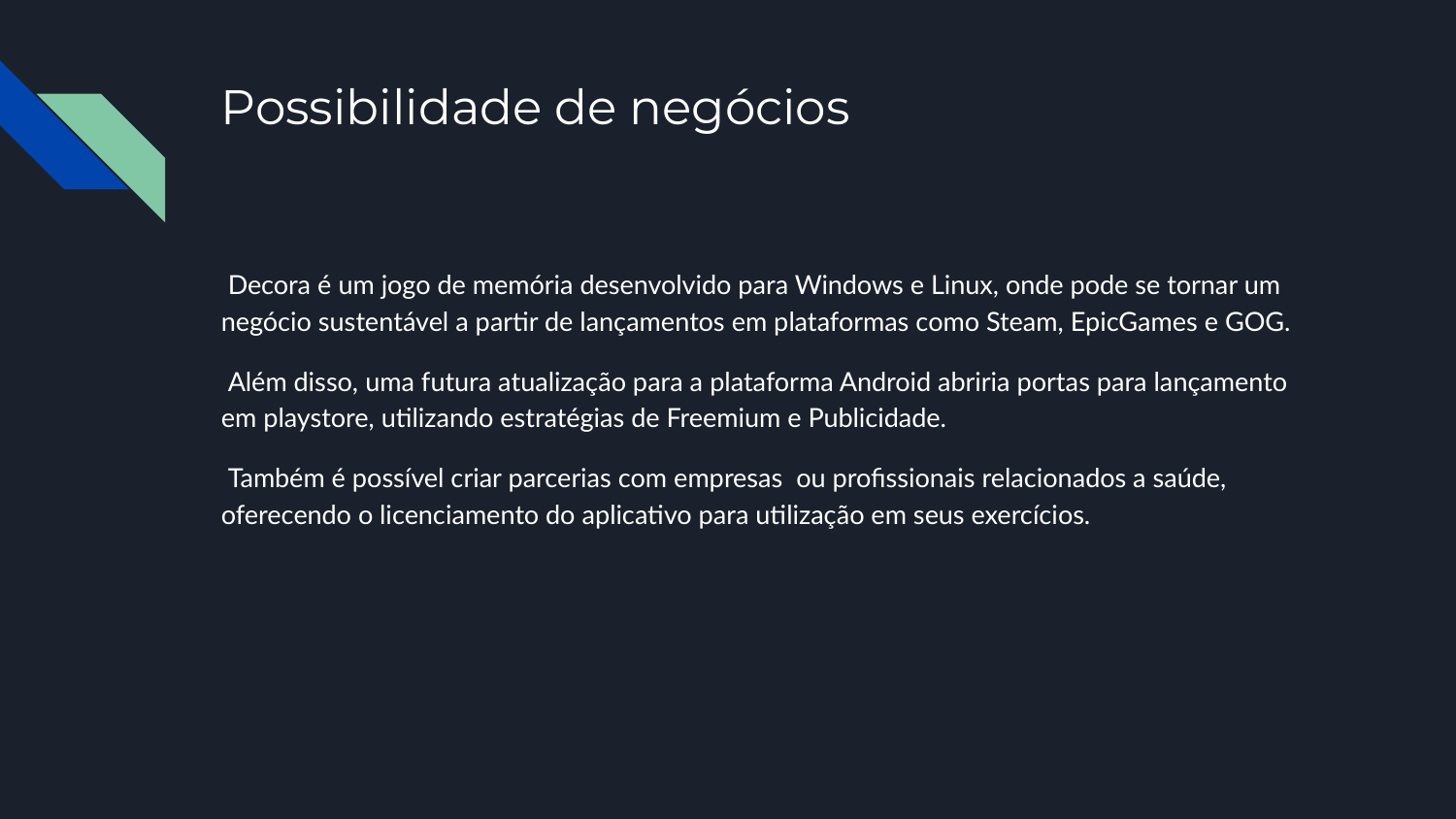

# Possibilidade de negócios
 Decora é um jogo de memória desenvolvido para Windows e Linux, onde pode se tornar um negócio sustentável a partir de lançamentos em plataformas como Steam, EpicGames e GOG.
 Além disso, uma futura atualização para a plataforma Android abriria portas para lançamento em playstore, utilizando estratégias de Freemium e Publicidade.
 Também é possível criar parcerias com empresas  ou profissionais relacionados a saúde, oferecendo o licenciamento do aplicativo para utilização em seus exercícios.